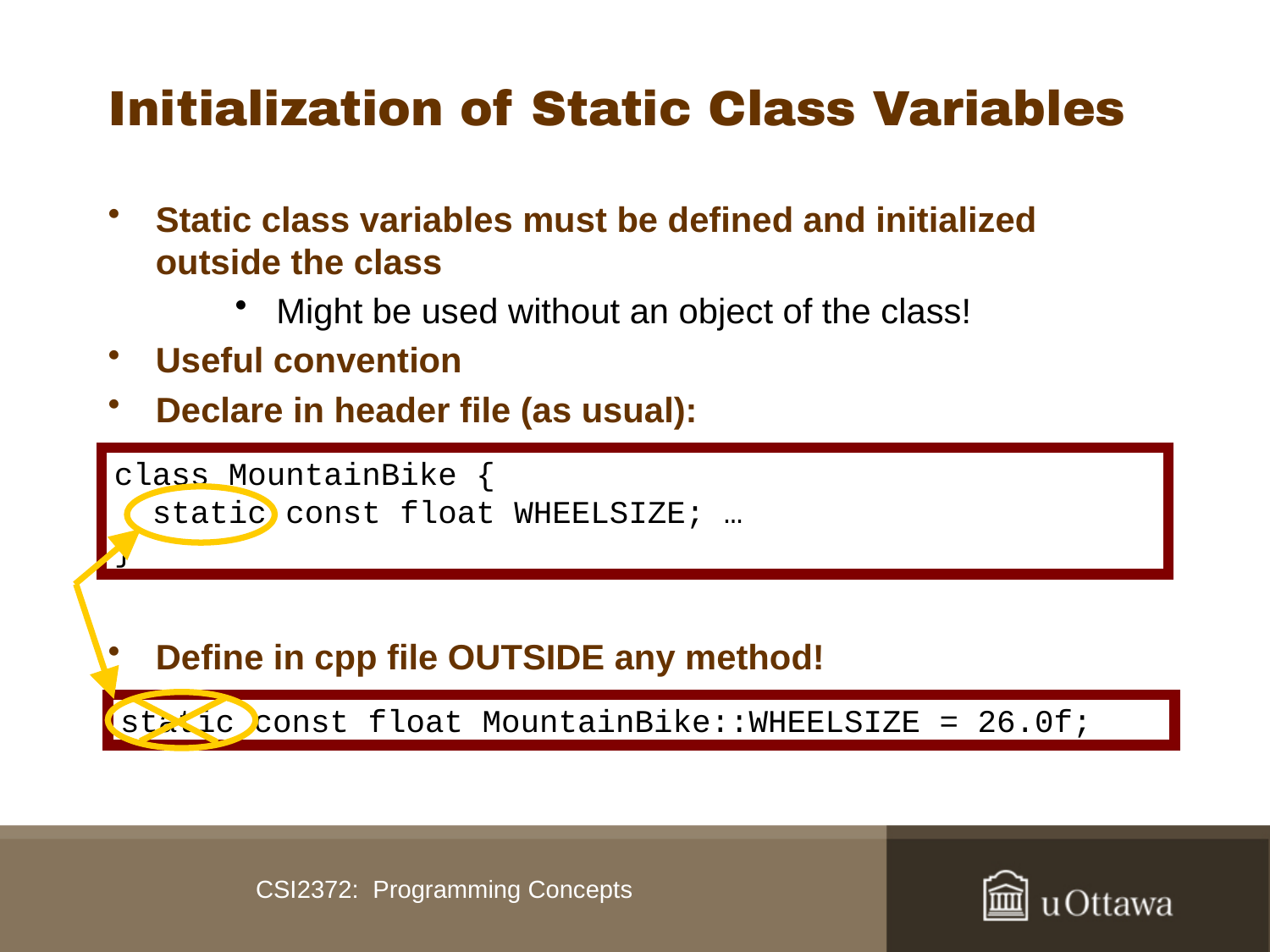

# Initialization of Static Class Variables
Static class variables must be defined and initialized outside the class
 Might be used without an object of the class!
Useful convention
Declare in header file (as usual):

Define in cpp file OUTSIDE any method!
class MountainBike {
  static const float WHEELSIZE; …
}

static const float MountainBike::WHEELSIZE = 26.0f;

CSI2372:  Programming Concepts